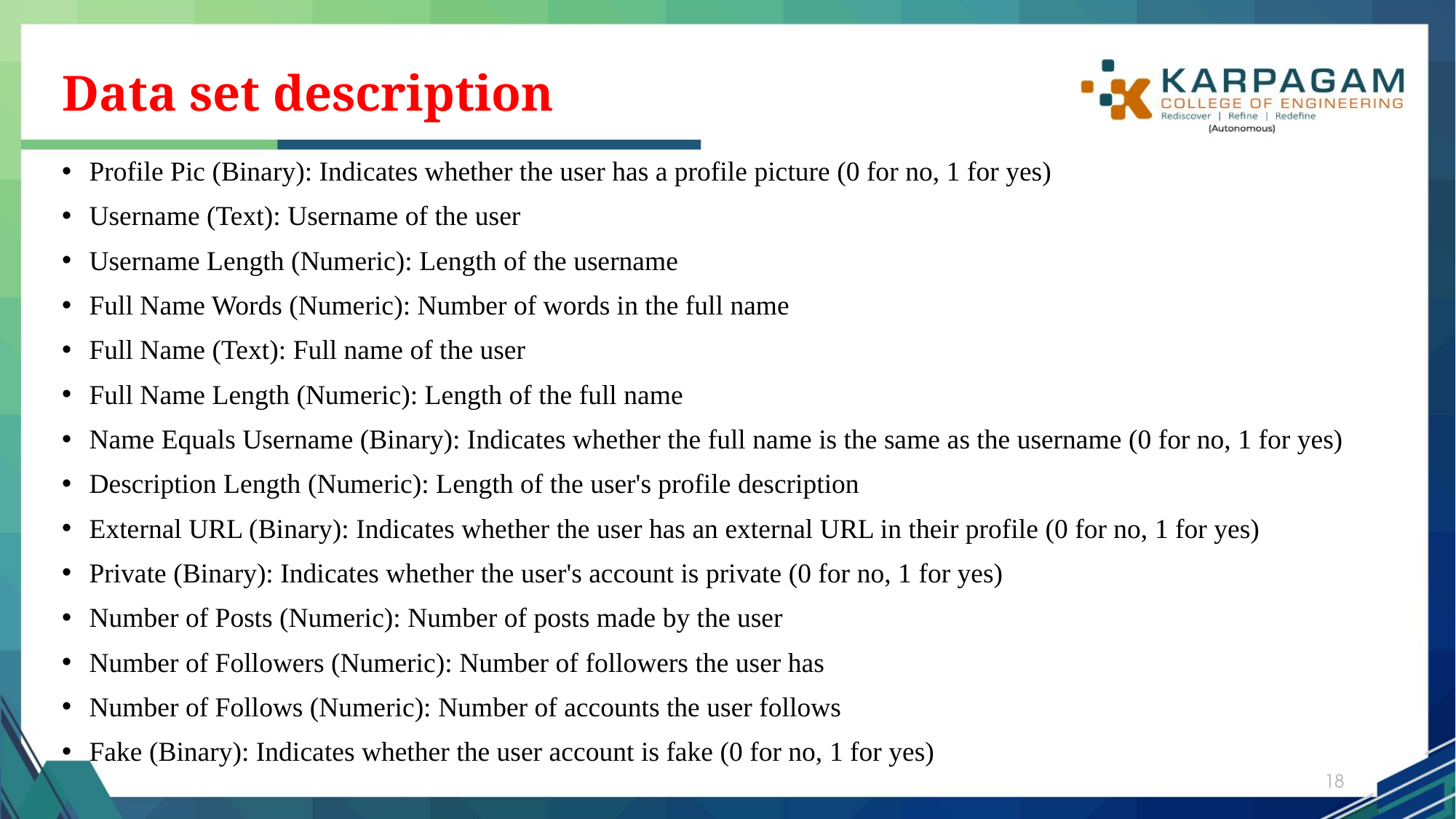

# Data set description
Profile Pic (Binary): Indicates whether the user has a profile picture (0 for no, 1 for yes)
Username (Text): Username of the user
Username Length (Numeric): Length of the username
Full Name Words (Numeric): Number of words in the full name
Full Name (Text): Full name of the user
Full Name Length (Numeric): Length of the full name
Name Equals Username (Binary): Indicates whether the full name is the same as the username (0 for no, 1 for yes)
Description Length (Numeric): Length of the user's profile description
External URL (Binary): Indicates whether the user has an external URL in their profile (0 for no, 1 for yes)
Private (Binary): Indicates whether the user's account is private (0 for no, 1 for yes)
Number of Posts (Numeric): Number of posts made by the user
Number of Followers (Numeric): Number of followers the user has
Number of Follows (Numeric): Number of accounts the user follows
Fake (Binary): Indicates whether the user account is fake (0 for no, 1 for yes)

18